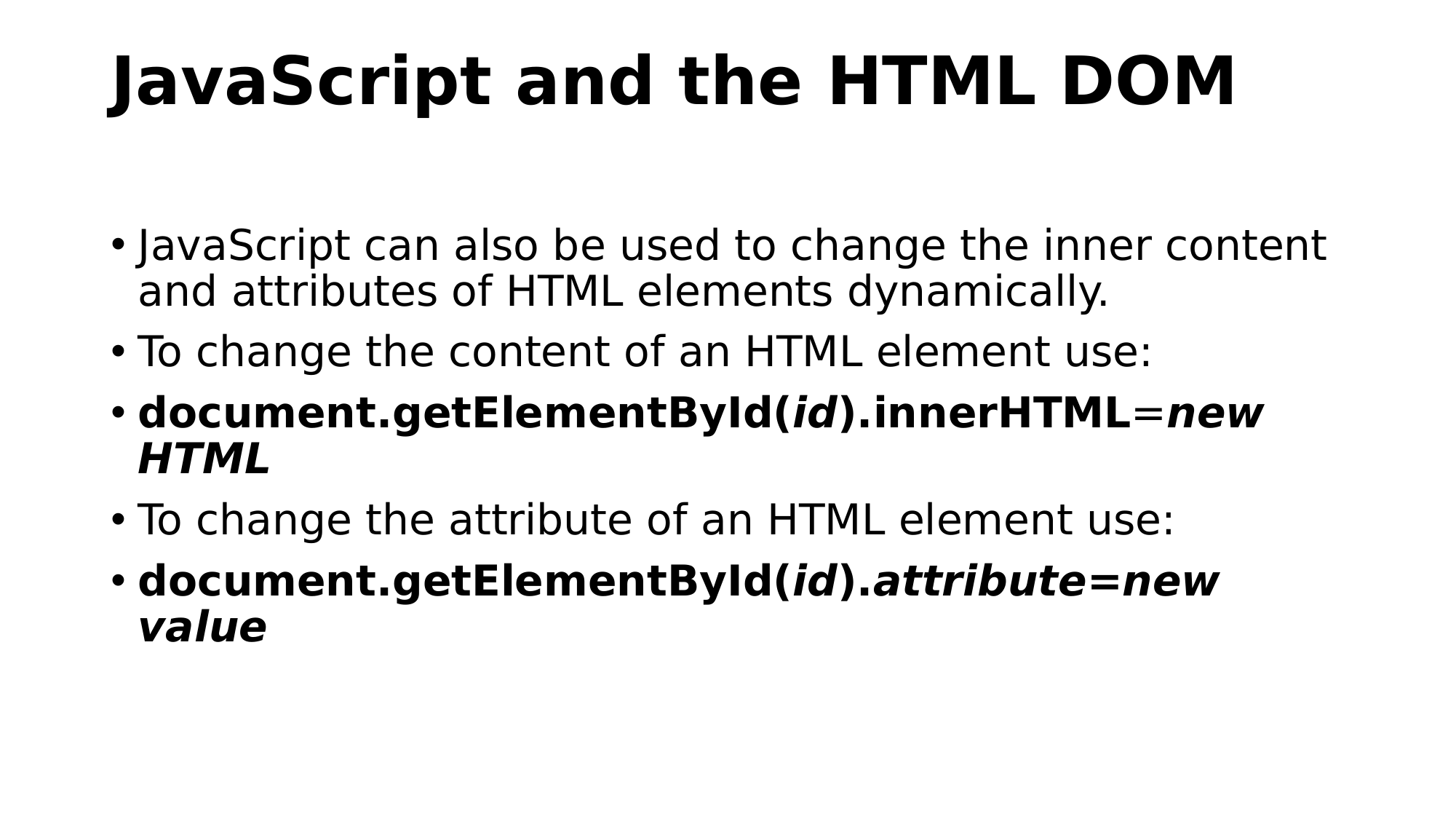

# JavaScript and the HTML DOM
JavaScript can also be used to change the inner content and attributes of HTML elements dynamically.
To change the content of an HTML element use:
document.getElementById(id).innerHTML=new HTML
To change the attribute of an HTML element use:
document.getElementById(id).attribute=new value